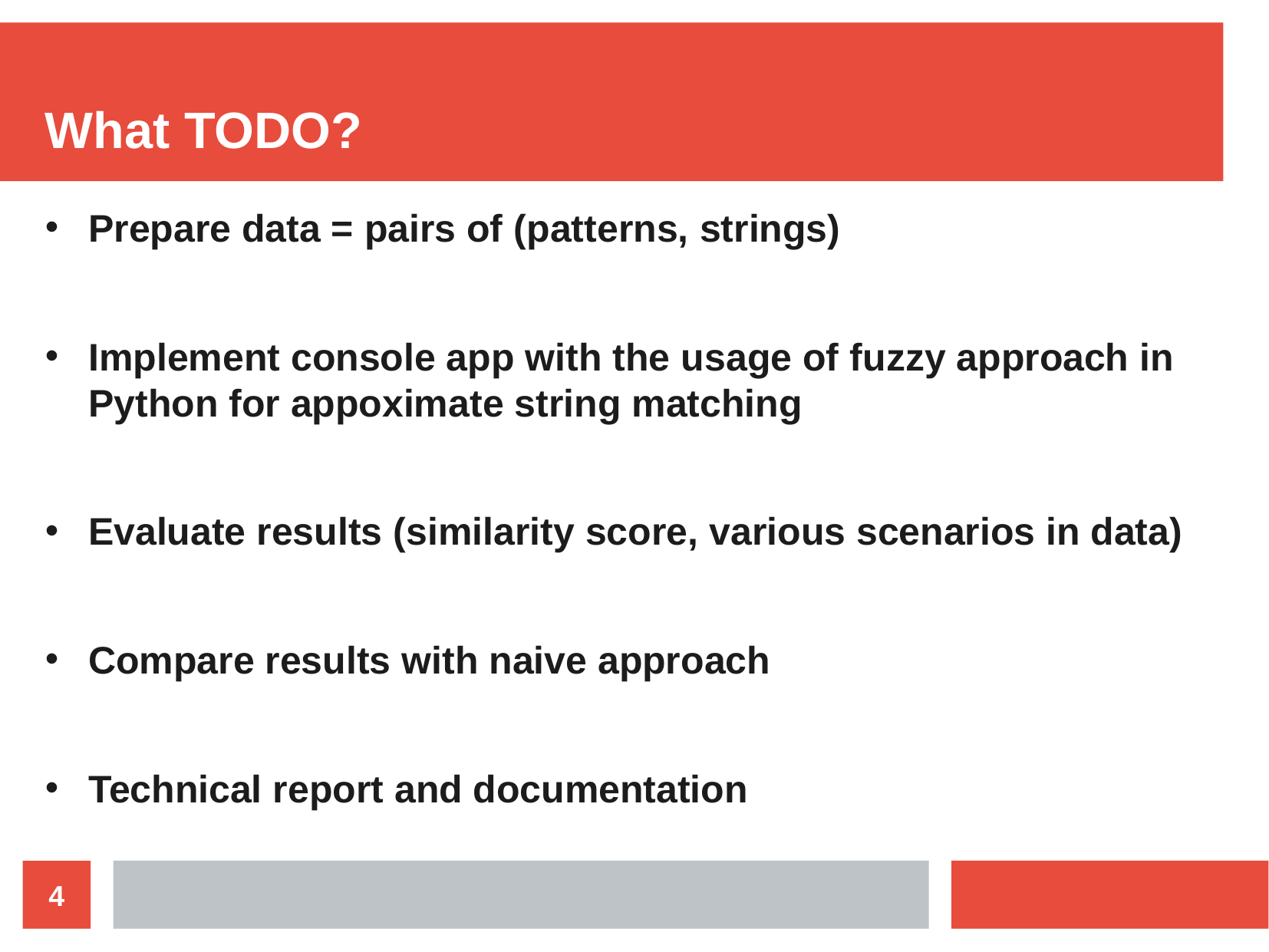

What TODO?
Prepare data = pairs of (patterns, strings)

Implement console app with the usage of fuzzy approach in Python for appoximate string matching

Evaluate results (similarity score, various scenarios in data)

Compare results with naive approach

Technical report and documentation

4